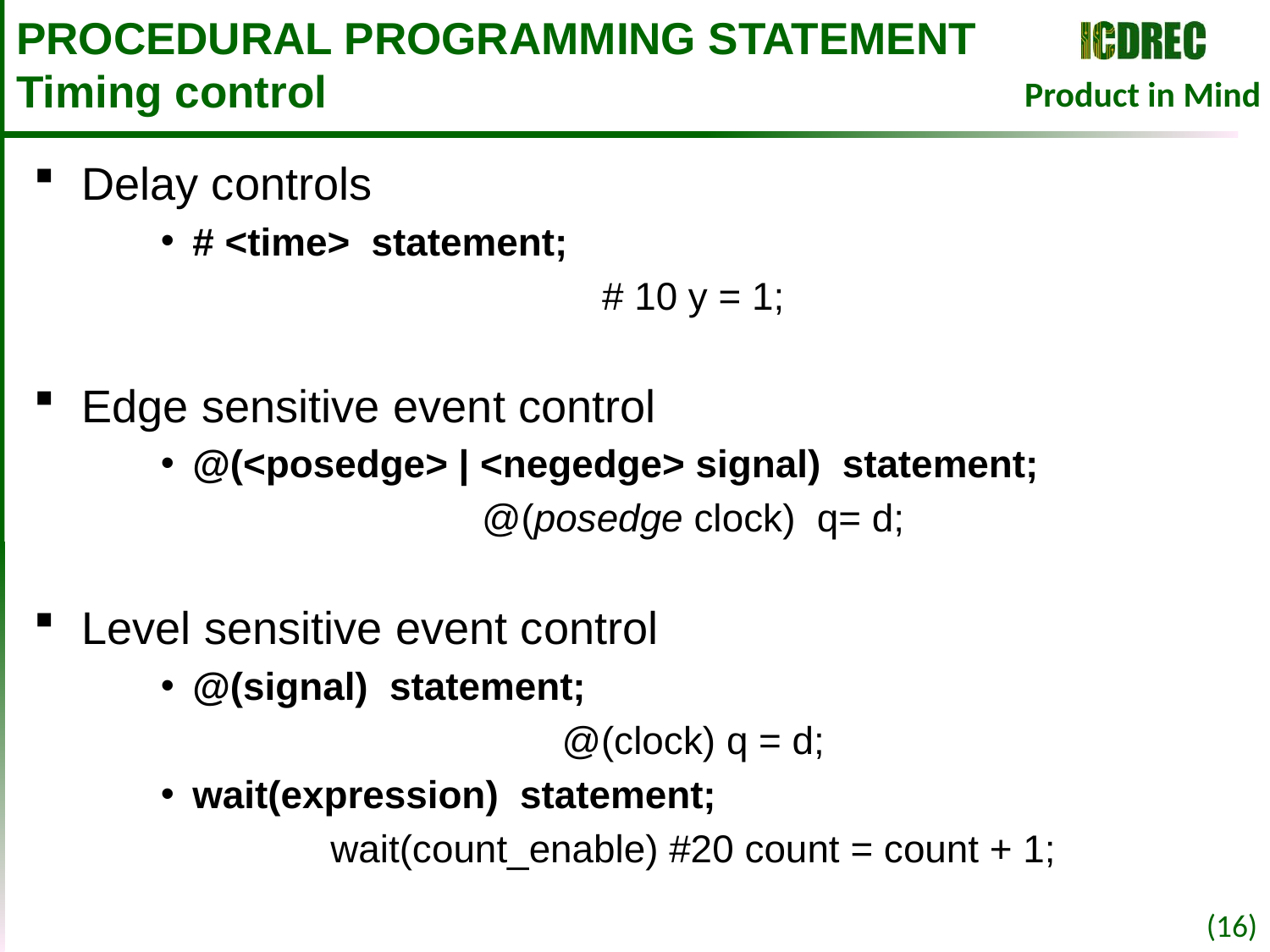

# PROCEDURAL PROGRAMMING STATEMENT Timing control
Delay controls
# <time>  statement;
# 10 y = 1;

Edge sensitive event control
@(<posedge> | <negedge> signal)  statement;
@(posedge clock)  q= d;

Level sensitive event control
@(signal)  statement;
@(clock) q = d;
wait(expression)  statement;
wait(count_enable) #20 count = count + 1;